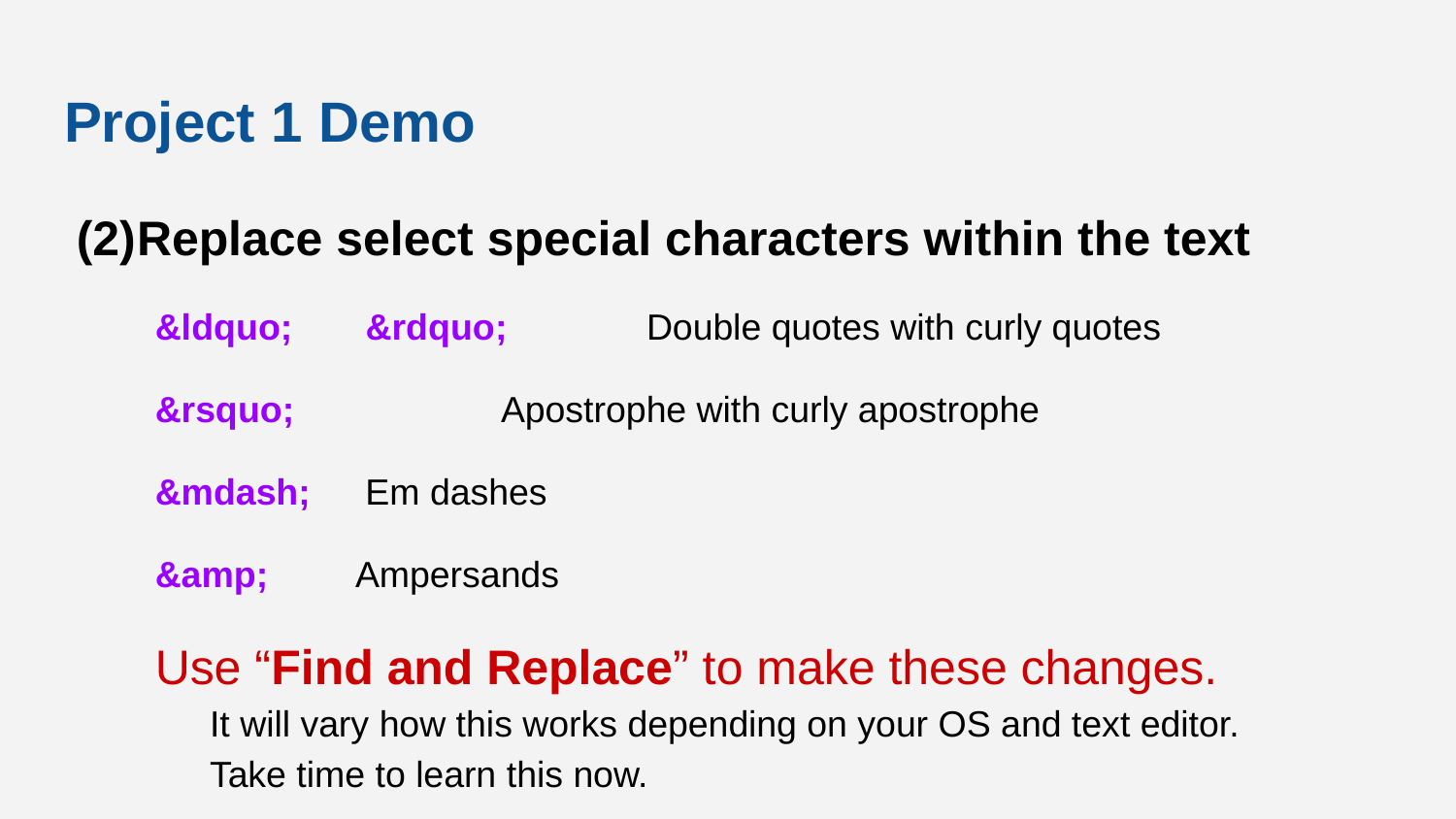

# Project 1 Demo
Replace select special characters within the text
&ldquo;	 &rdquo;	Double quotes with curly quotes
&rsquo;		Apostrophe with curly apostrophe
&mdash;	 Em dashes
&amp; 	Ampersands
Use “Find and Replace” to make these changes.
It will vary how this works depending on your OS and text editor.
Take time to learn this now.
Challenge: Can you replace only within a selection and not the entire file?